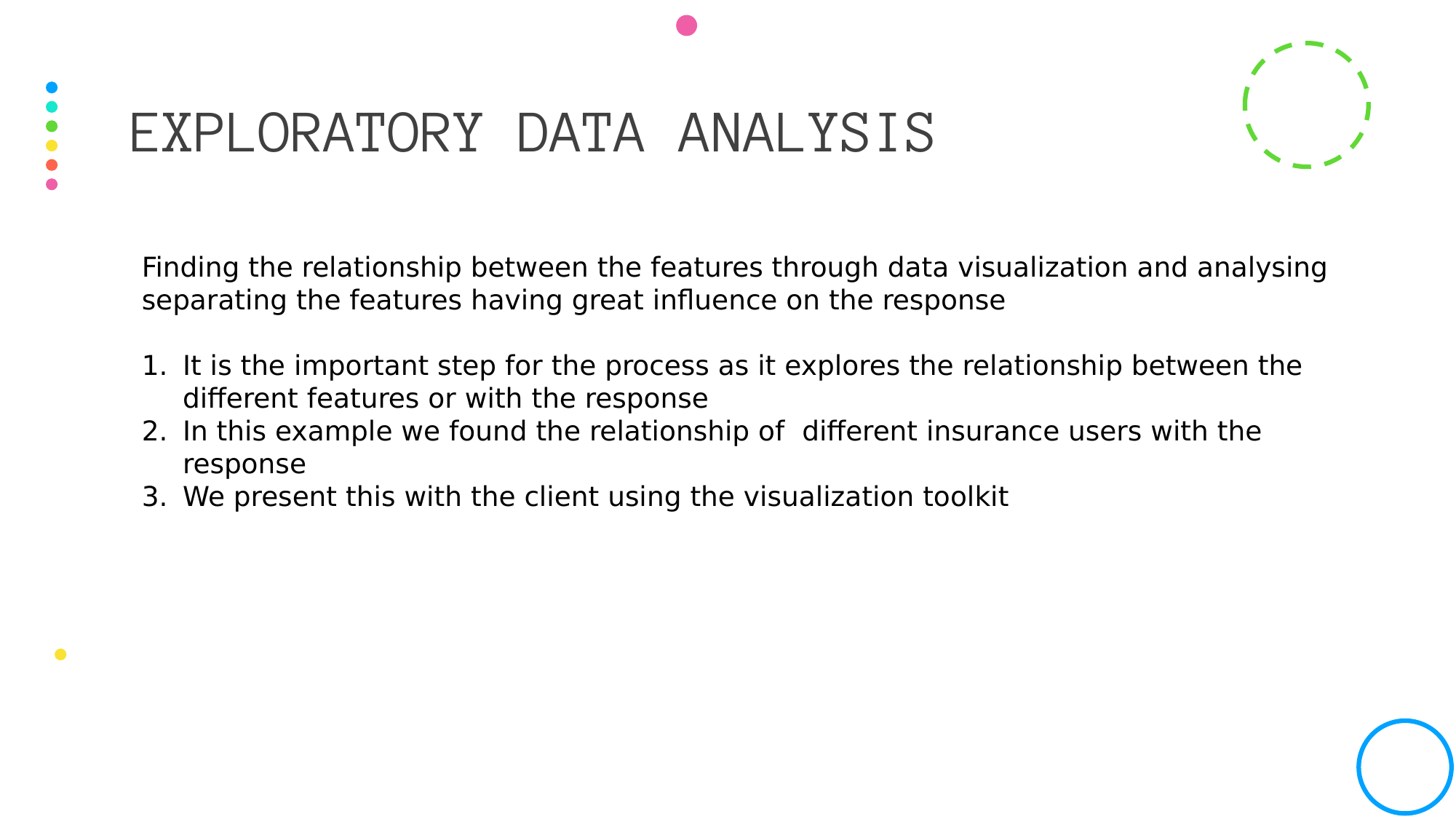

# Exploratory Data Analysis
Finding the relationship between the features through data visualization and analysing separating the features having great influence on the response

It is the important step for the process as it explores the relationship between the different features or with the response
In this example we found the relationship of  different insurance users with the response
We present this with the client using the visualization toolkit